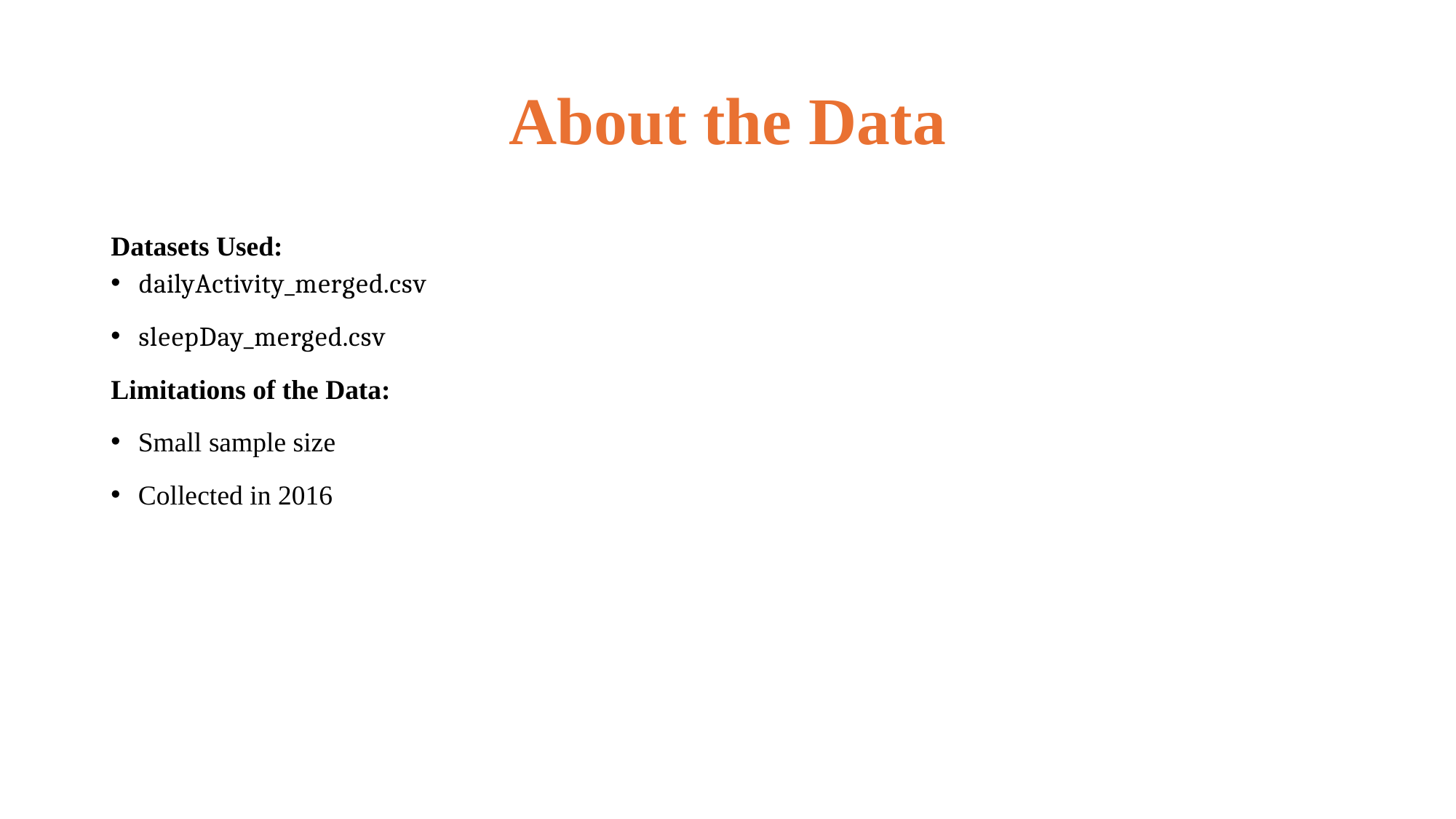

# About the Data
Datasets Used:
dailyActivity_merged.csv
sleepDay_merged.csv
Limitations of the Data:
Small sample size
Collected in 2016